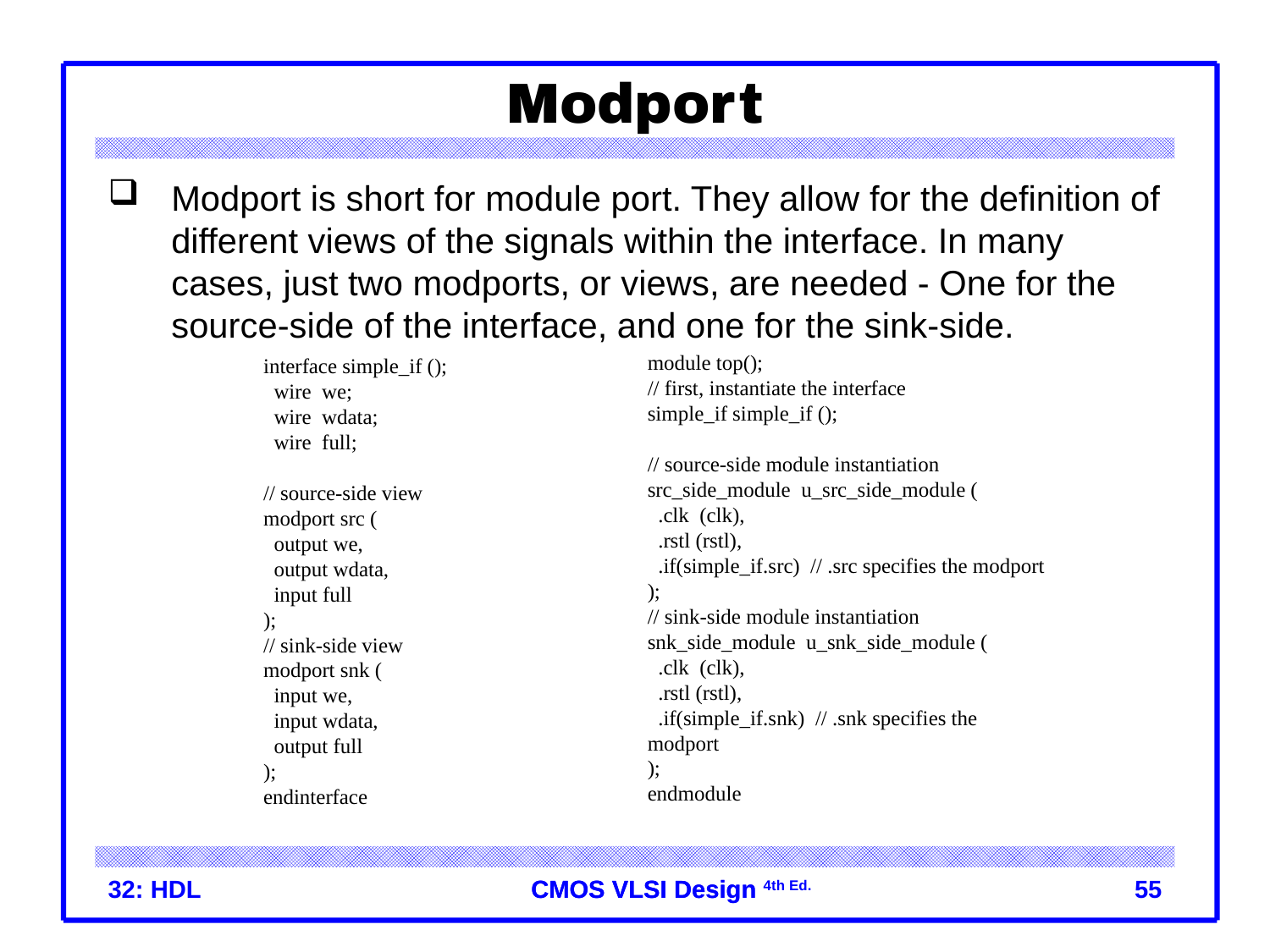

# Modport
Modport is short for module port. They allow for the definition of different views of the signals within the interface. In many cases, just two modports, or views, are needed - One for the source-side of the interface, and one for the sink-side.

module top();
// first, instantiate the interface
simple_if simple_if ();

// source-side module instantiation
src_side_module  u_src_side_module (
  .clk  (clk),
  .rstl (rstl),
  .if(simple_if.src)  // .src specifies the modport
);
// sink-side module instantiation
snk_side_module  u_snk_side_module (
  .clk  (clk),
  .rstl (rstl),
  .if(simple_if.snk)  // .snk specifies the modport
);
endmodule
interface simple_if ();
  wire  we;
  wire  wdata;
  wire  full;

// source-side view
modport src (
  output we,
  output wdata,
  input full
);
// sink-side view
modport snk (
  input we,
  input wdata,
  output full
);
endinterface
32: HDL
 55